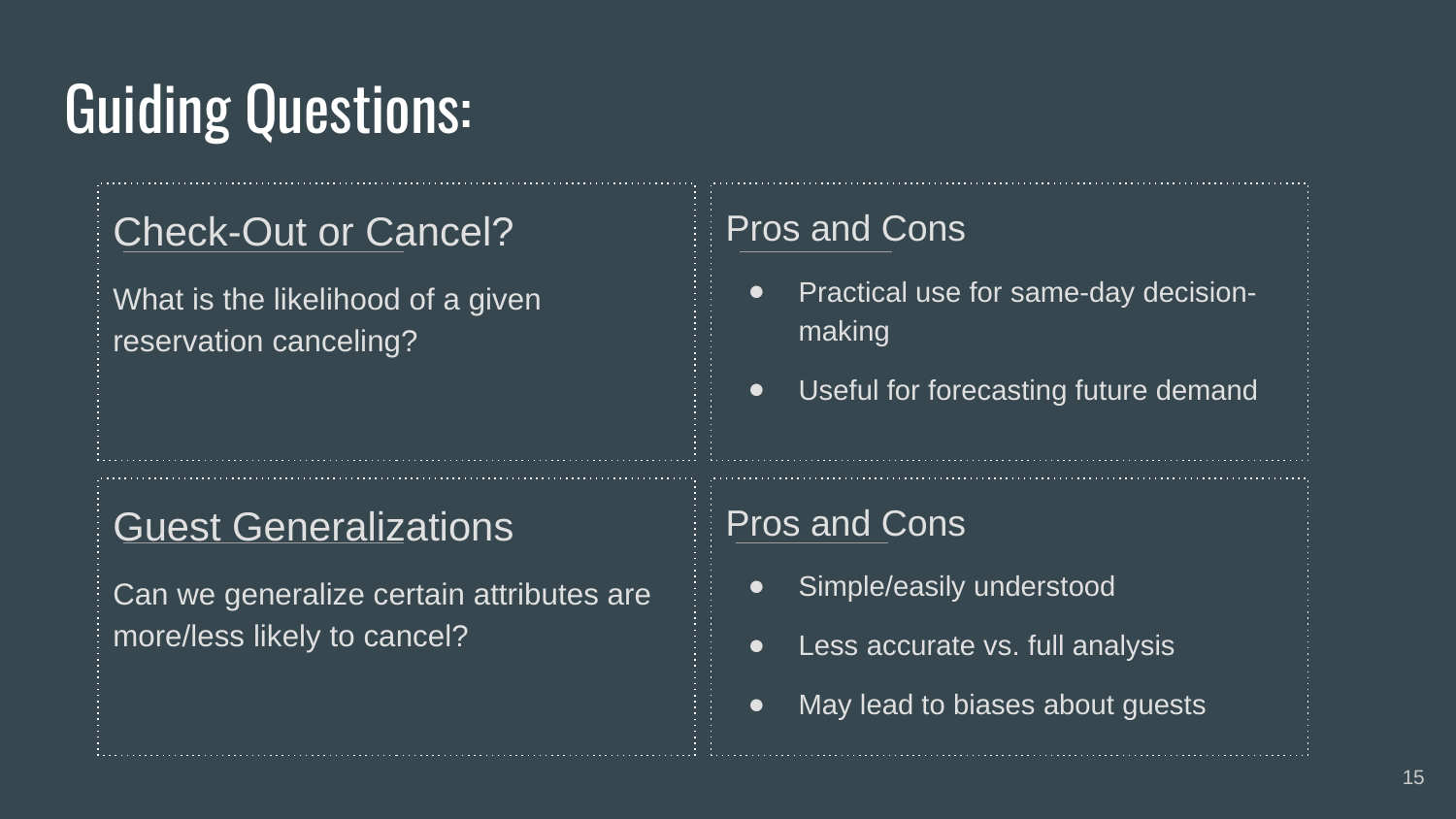

# Guiding Questions:
Check-Out or Cancel?
What is the likelihood of a given reservation canceling?
Pros and Cons
Practical use for same-day decision-making
Useful for forecasting future demand
Guest Generalizations
Can we generalize certain attributes are more/less likely to cancel?
Pros and Cons
Simple/easily understood
Less accurate vs. full analysis
May lead to biases about guests
15